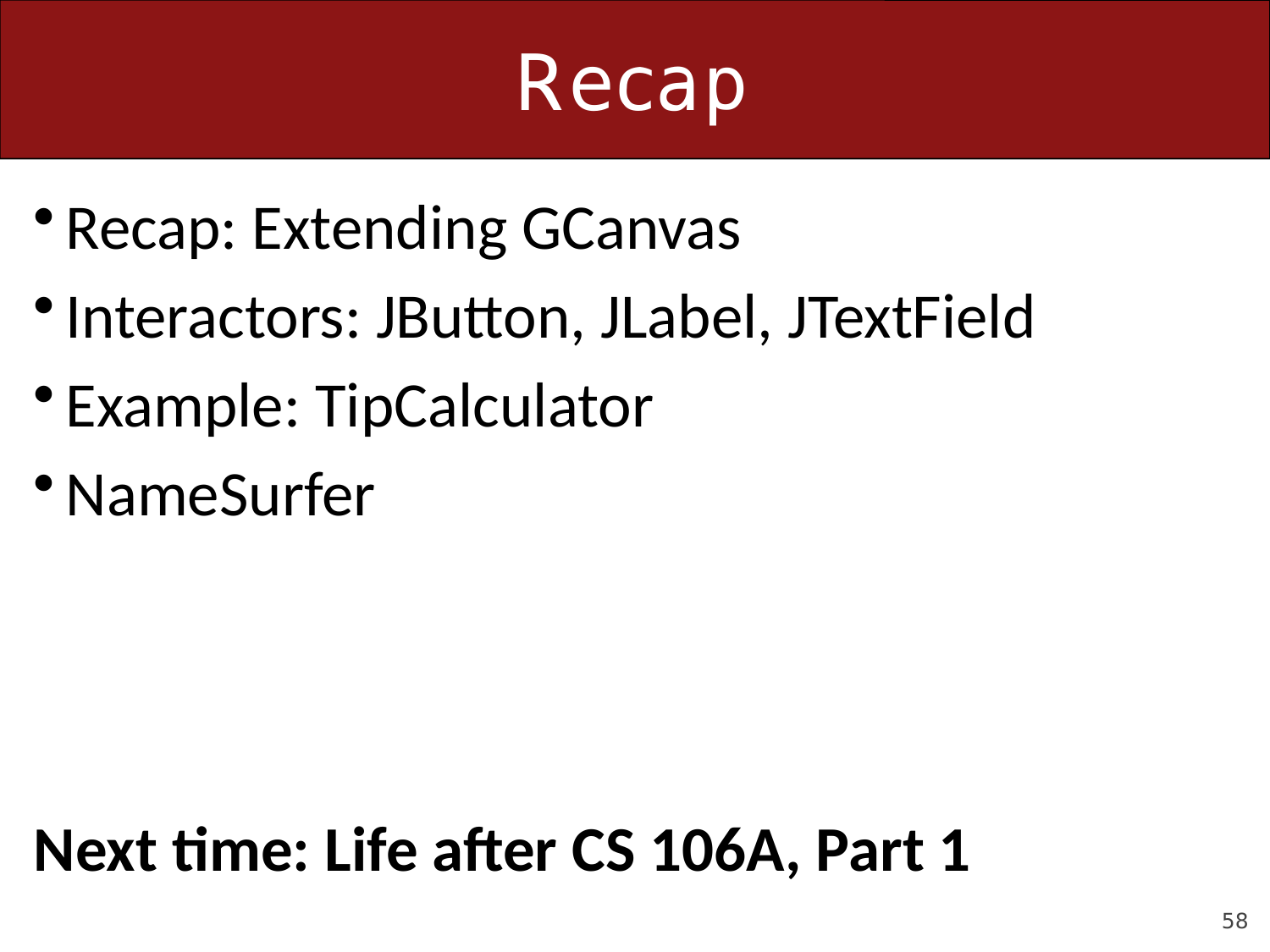

# Recap
Recap: Extending GCanvas
Interactors: JButton, JLabel, JTextField
Example: TipCalculator
NameSurfer

Next time: Life after CS 106A, Part 1